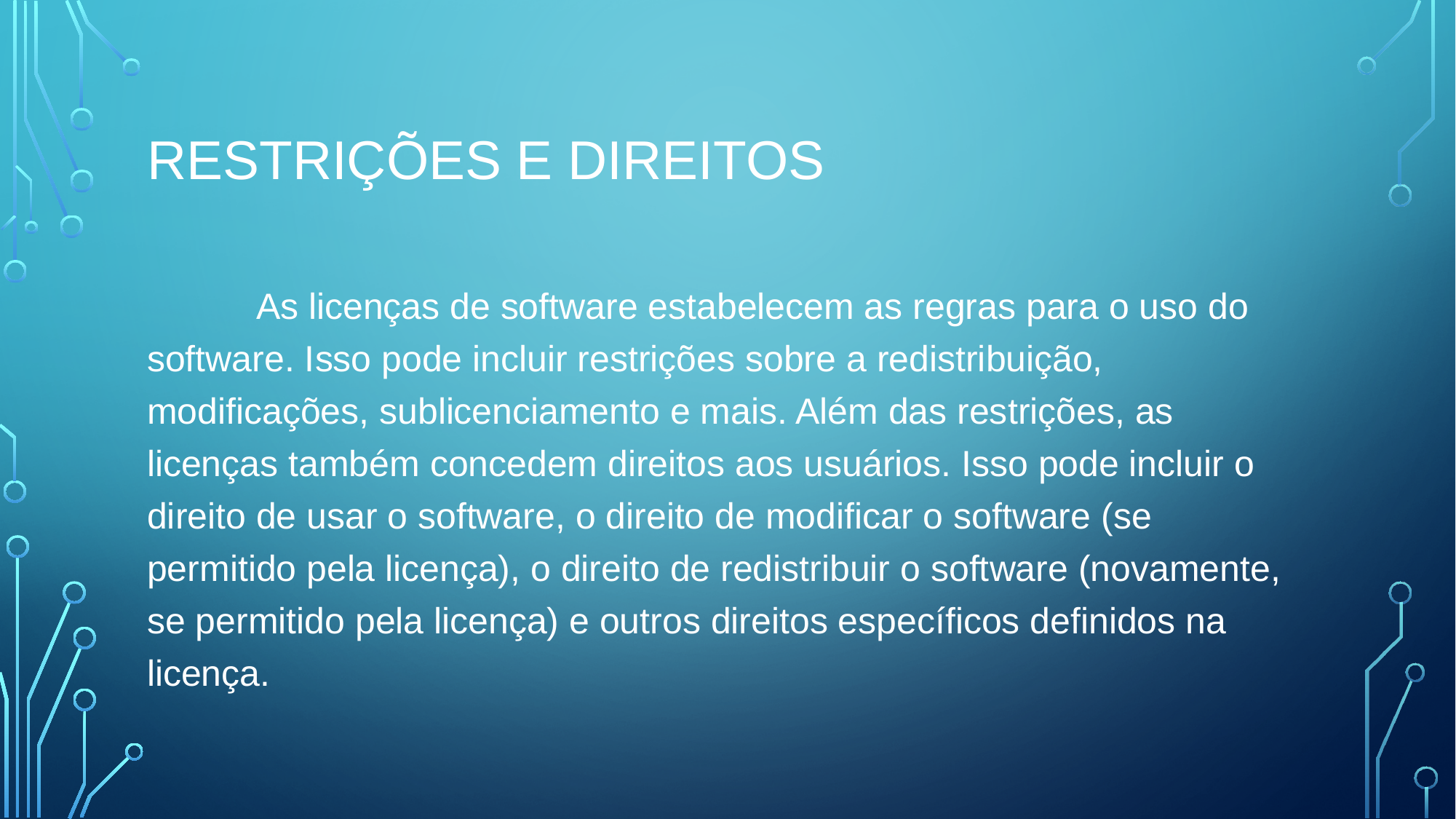

# Restrições e Direitos
	As licenças de software estabelecem as regras para o uso do software. Isso pode incluir restrições sobre a redistribuição, modificações, sublicenciamento e mais. Além das restrições, as licenças também concedem direitos aos usuários. Isso pode incluir o direito de usar o software, o direito de modificar o software (se permitido pela licença), o direito de redistribuir o software (novamente, se permitido pela licença) e outros direitos específicos definidos na licença.